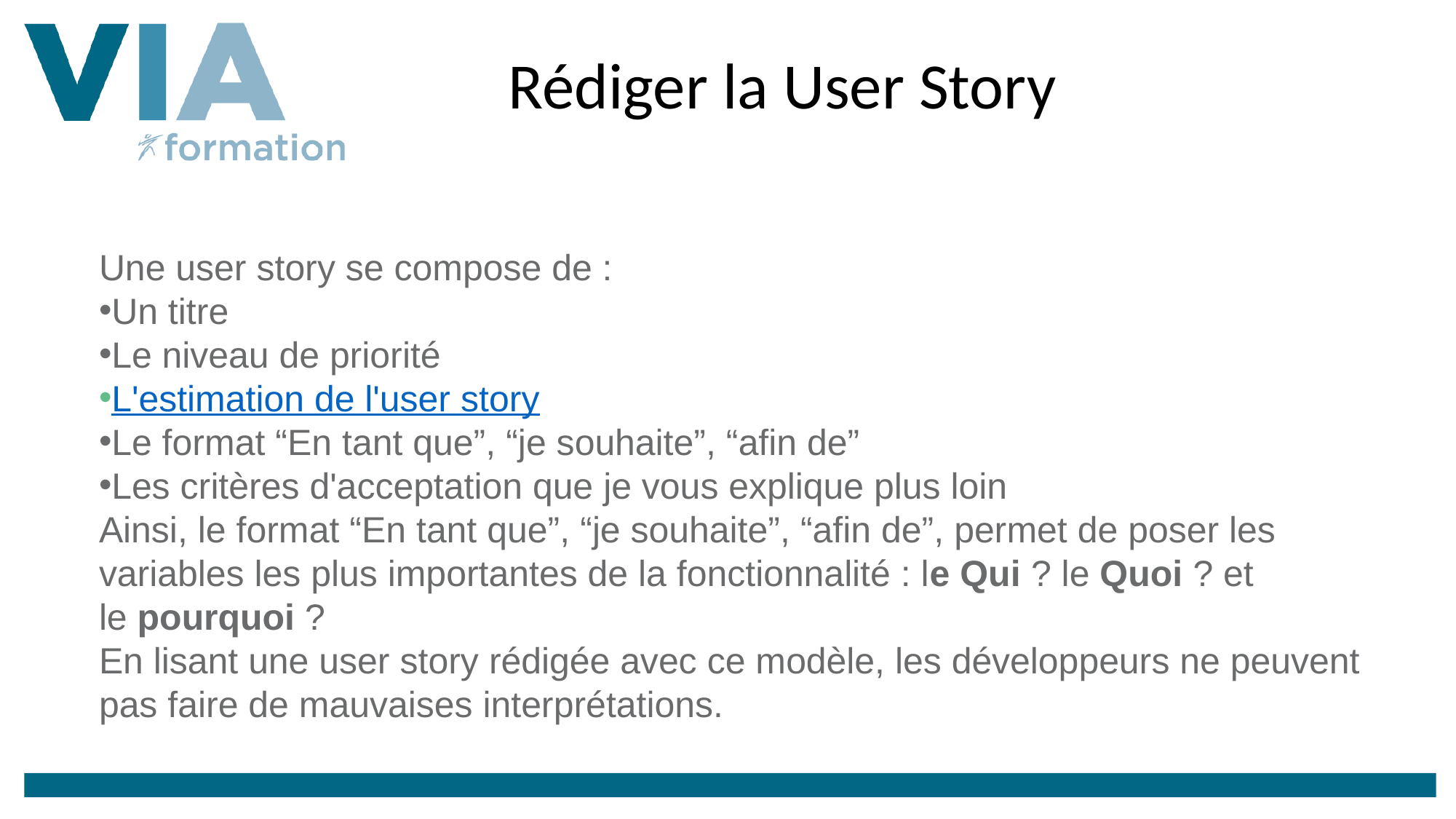

Rédiger la User Story
Une user story se compose de :
Un titre
Le niveau de priorité
L'estimation de l'user story
Le format “En tant que”, “je souhaite”, “afin de”
Les critères d'acceptation que je vous explique plus loin
Ainsi, le format “En tant que”, “je souhaite”, “afin de”, permet de poser les variables les plus importantes de la fonctionnalité : le Qui ? le Quoi ? et le pourquoi ?
En lisant une user story rédigée avec ce modèle, les développeurs ne peuvent pas faire de mauvaises interprétations.